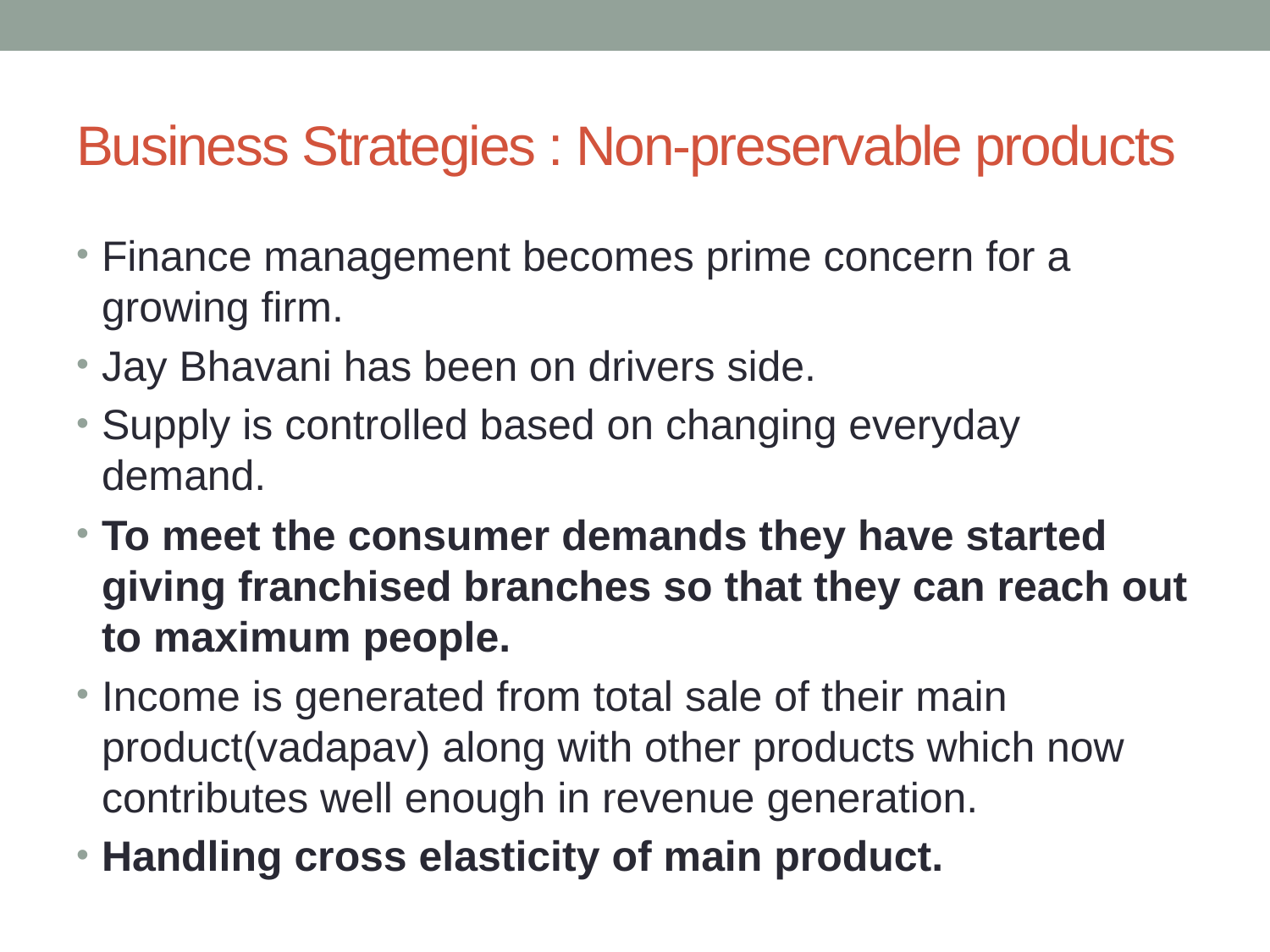

# Business Strategies : Non-preservable products
Finance management becomes prime concern for a growing firm.
Jay Bhavani has been on drivers side.
Supply is controlled based on changing everyday demand.
To meet the consumer demands they have started giving franchised branches so that they can reach out to maximum people.
Income is generated from total sale of their main product(vadapav) along with other products which now contributes well enough in revenue generation.
Handling cross elasticity of main product.